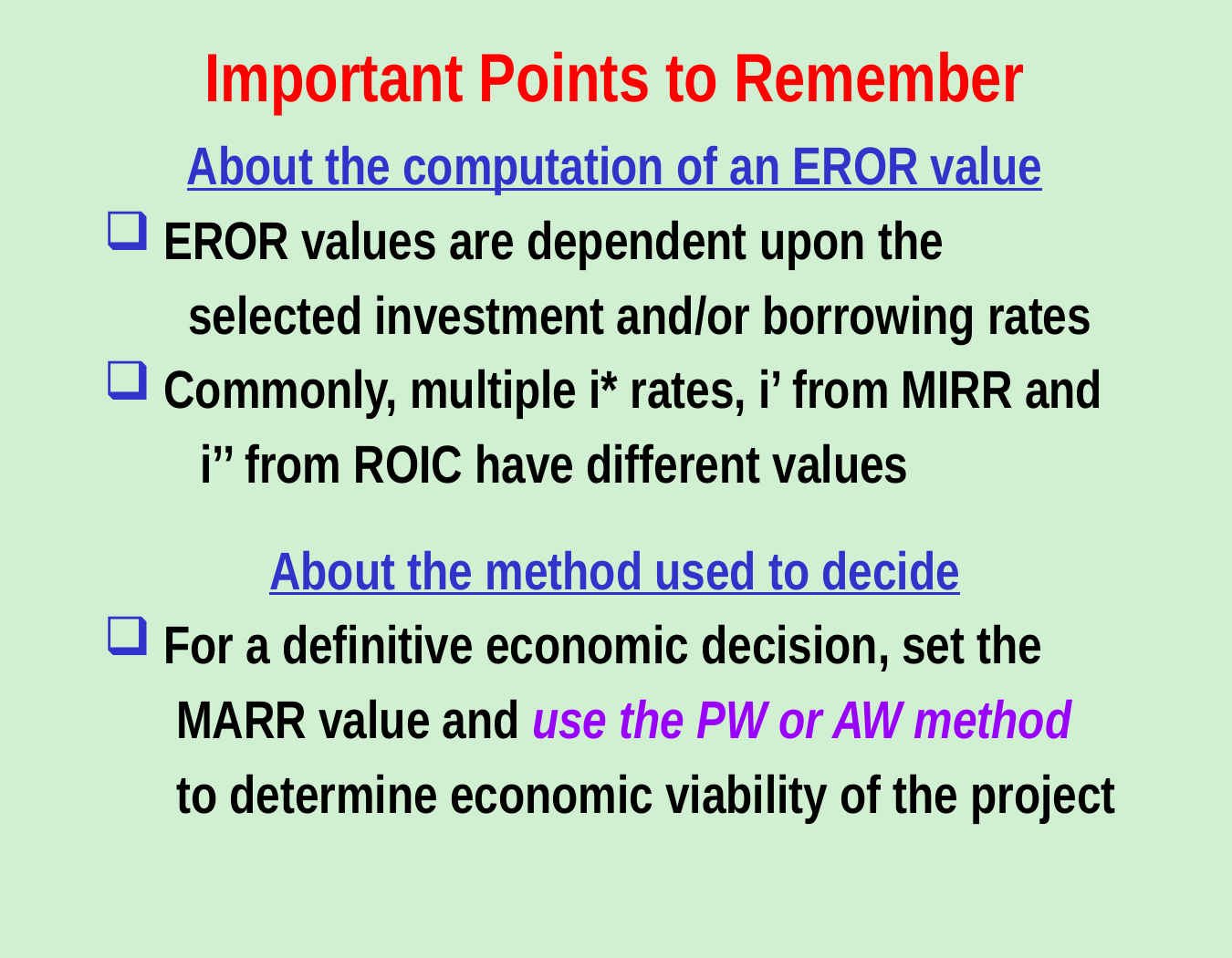

# Important Points to Remember
About the computation of an EROR value
 EROR values are dependent upon the
       selected investment and/or borrowing rates
 Commonly, multiple i* rates, i’ from MIRR and
        i’’ from ROIC have different values

About the method used to decide
 For a definitive economic decision, set the
      MARR value and use the PW or AW method
      to determine economic viability of the project